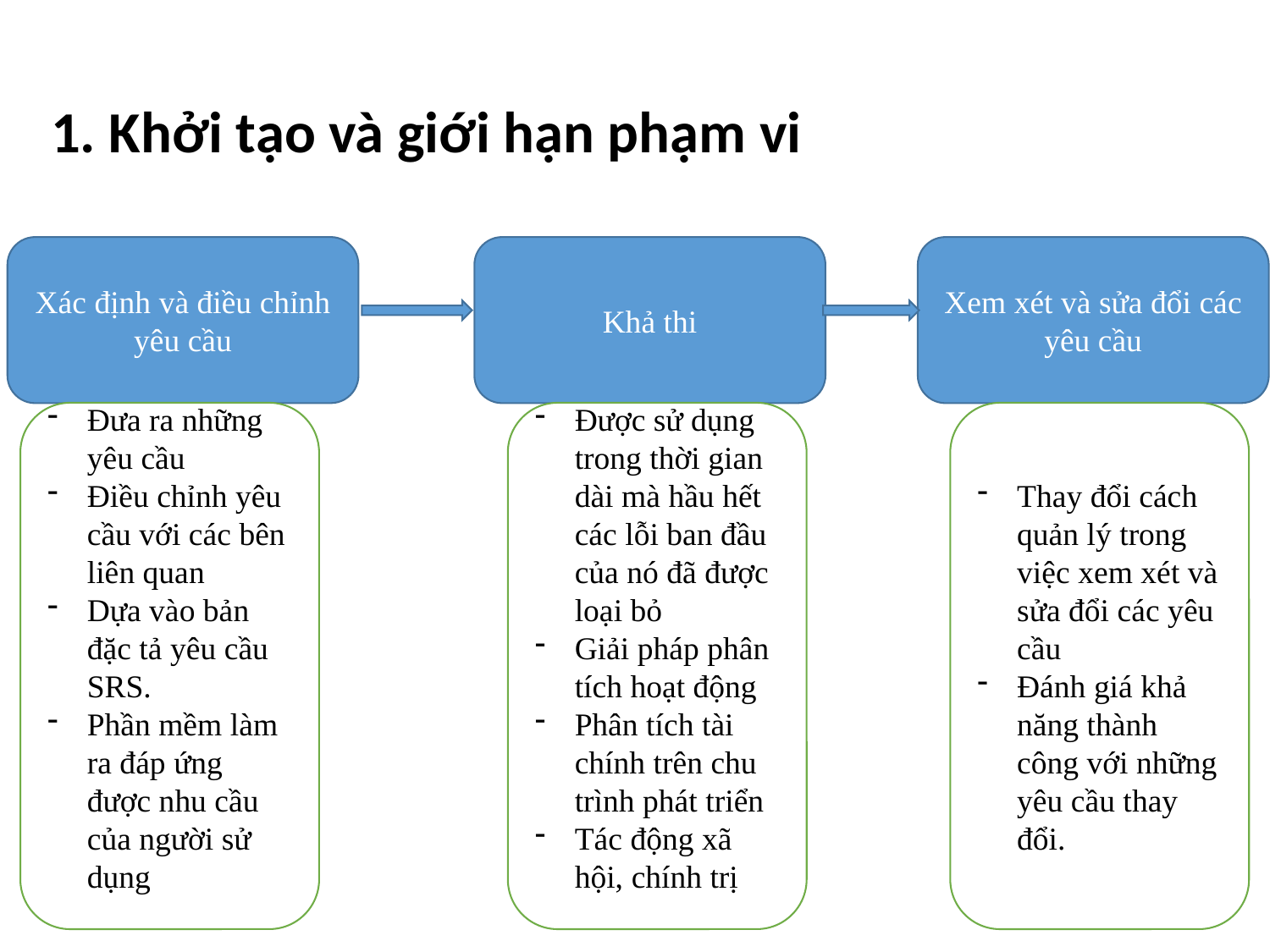

# 1. Khởi tạo và giới hạn phạm vi
Xác định và điều chỉnh yêu cầu
Khả thi
Xem xét và sửa đổi các yêu cầu

Được sử dụng trong thời gian dài mà hầu hết các lỗi ban đầu của nó đã được loại bỏ
Giải pháp phân tích hoạt động
Phân tích tài chính trên chu trình phát triển
Tác động xã hội, chính trị

Thay đổi cách quản lý trong việc xem xét và sửa đổi các yêu cầu
Đánh giá khả năng thành công với những yêu cầu thay đổi.
Đưa ra những yêu cầu
Điều chỉnh yêu cầu với các bên liên quan
Dựa vào bản đặc tả yêu cầu SRS.
Phần mềm làm ra đáp ứng được nhu cầu của người sử dụng